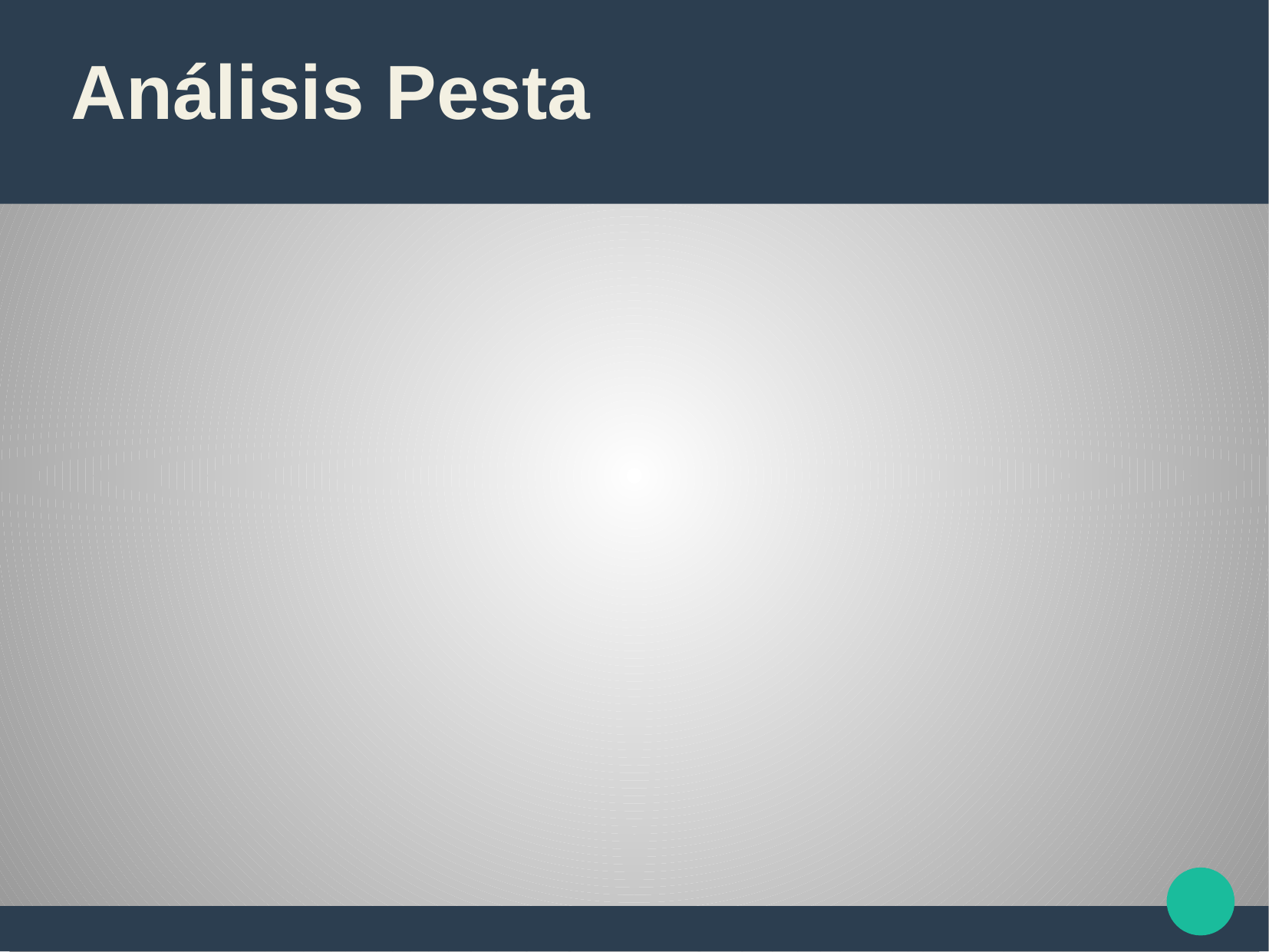

Análisis Pesta
# Político: Es un buen momento para trabajar en el desarrollo de esta clase de proyectos puesto que el gobierno actual, como la mayoría de los anteriores esta siempre intentando demostrar preocupación por los ciudadanos y la inversión e implementación de esta aplicación sería una muestra de ello.

Económico: Si bien el desarrollo de esta aplicación significaría una inversión a Nivel Gobierno, no supone un gran impacto puesto, que solo se pagaría el tiempo de desarrollo y mantención de la misma y no haría incurrir al Gobierno en grandes gastos.